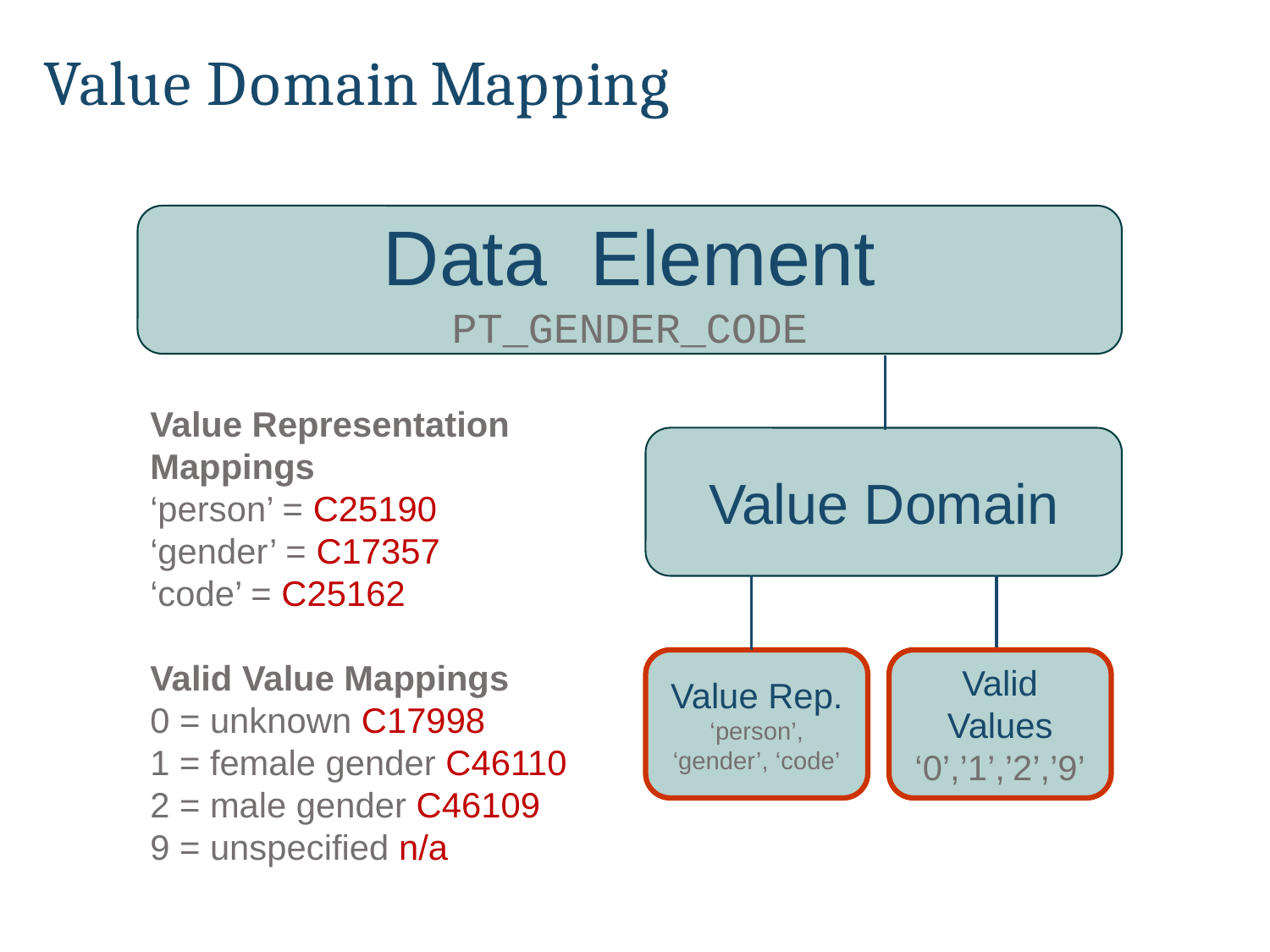

# Value Domain Mapping
Data  Element
PT_GENDER_CODE
Value Representation Mappings
‘person’ = C25190
‘gender’ = C17357
‘code’ = C25162

Valid Value Mappings
0 = unknown C17998
1 = female gender C46110
2 = male gender C46109
9 = unspecified n/a
Value Domain
Value Rep.
‘person’, ‘gender’, ‘code’
Valid Values
‘0’,’1’,’2’,’9’